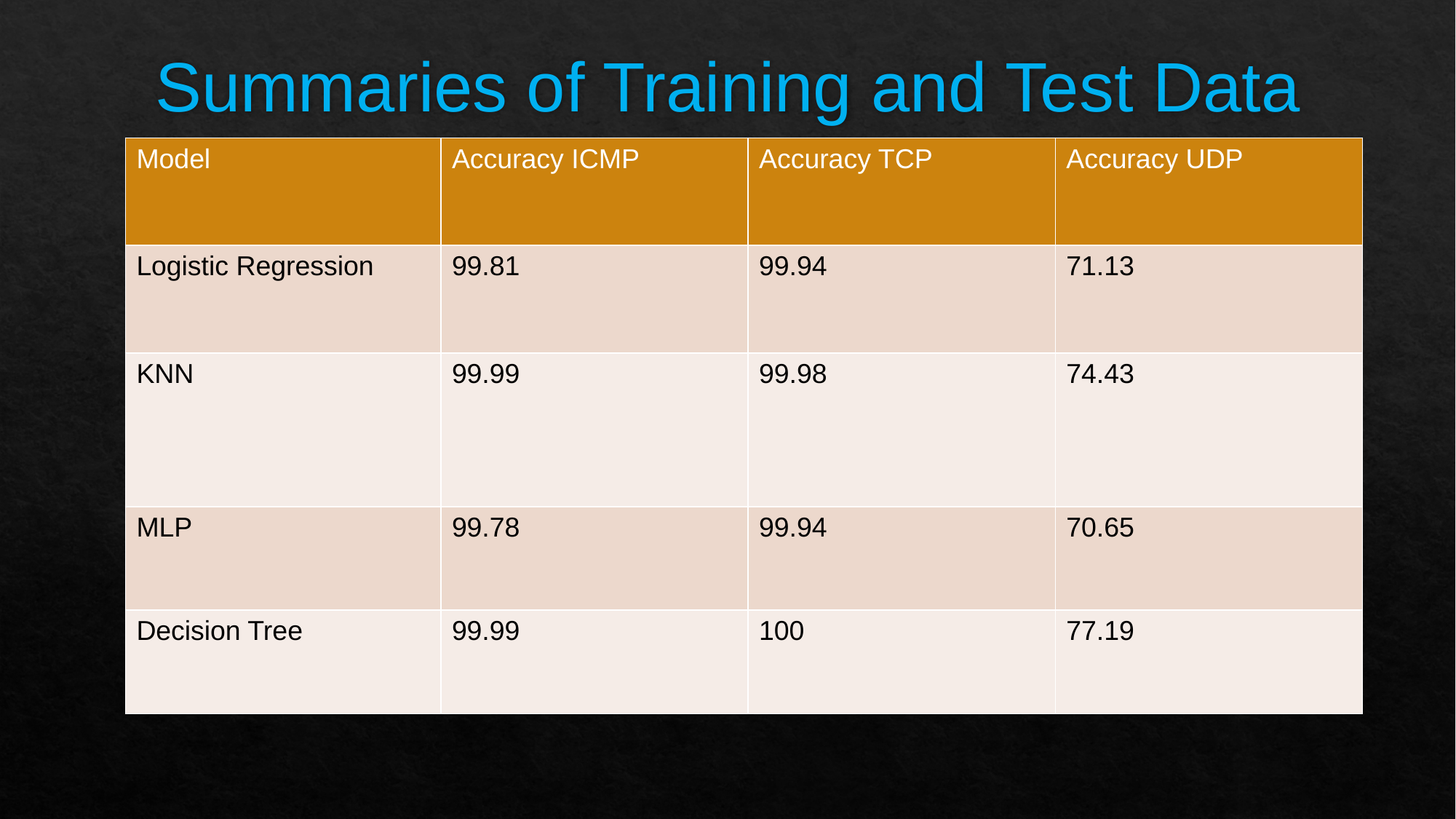

# Summaries of Training and Test Data
| Model | Accuracy ICMP | Accuracy TCP | Accuracy UDP |
| --- | --- | --- | --- |
| Logistic Regression | 99.81 | 99.94 | 71.13 |
| KNN | 99.99 | 99.98 | 74.43 |
| MLP | 99.78 | 99.94 | 70.65 |
| Decision Tree | 99.99 | 100 | 77.19 |